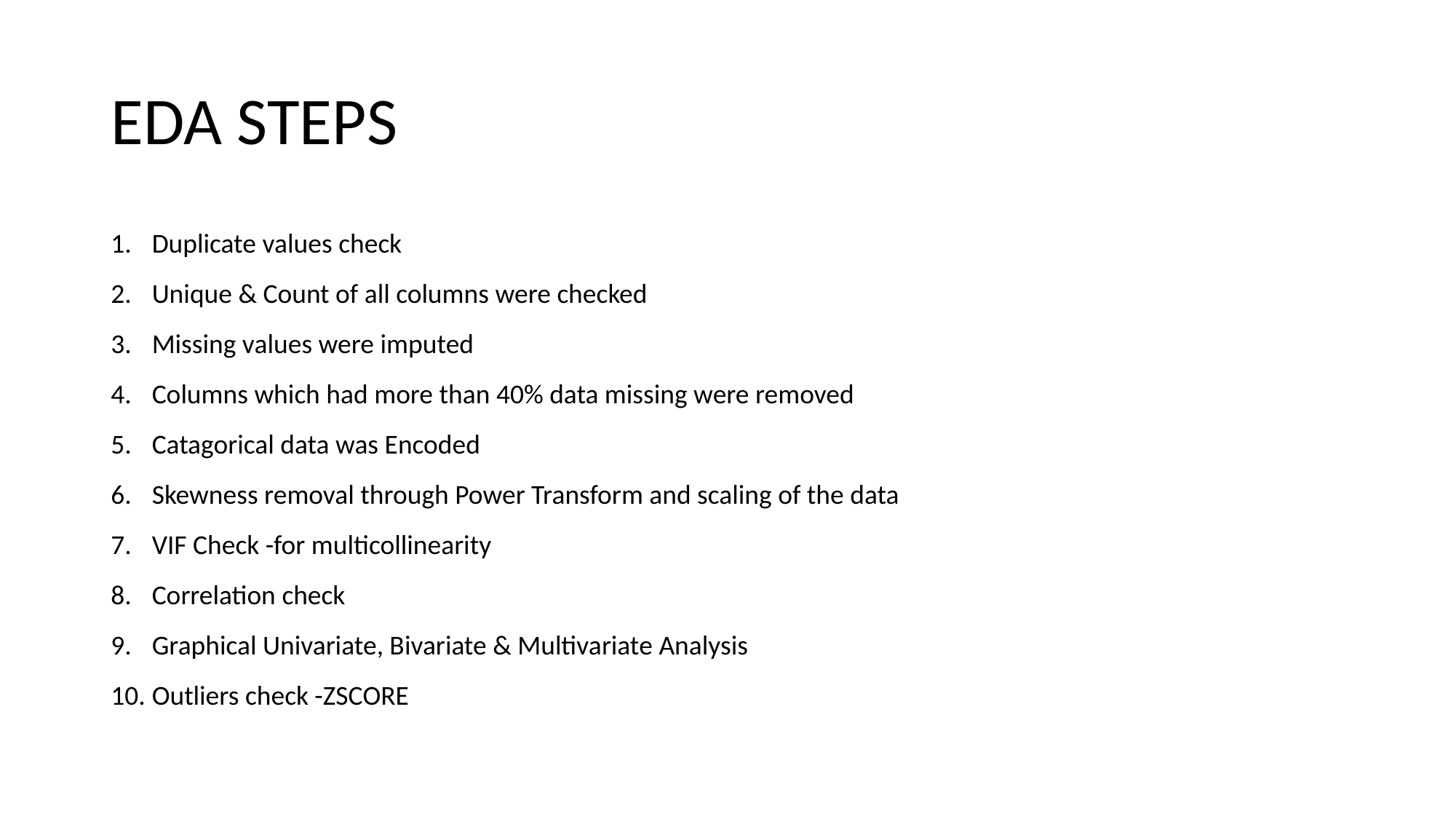

# EDA STEPS
Duplicate values check
Unique & Count of all columns were checked
Missing values were imputed
Columns which had more than 40% data missing were removed
Catagorical data was Encoded
Skewness removal through Power Transform and scaling of the data
VIF Check -for multicollinearity
Correlation check
Graphical Univariate, Bivariate & Multivariate Analysis
Outliers check -ZSCORE